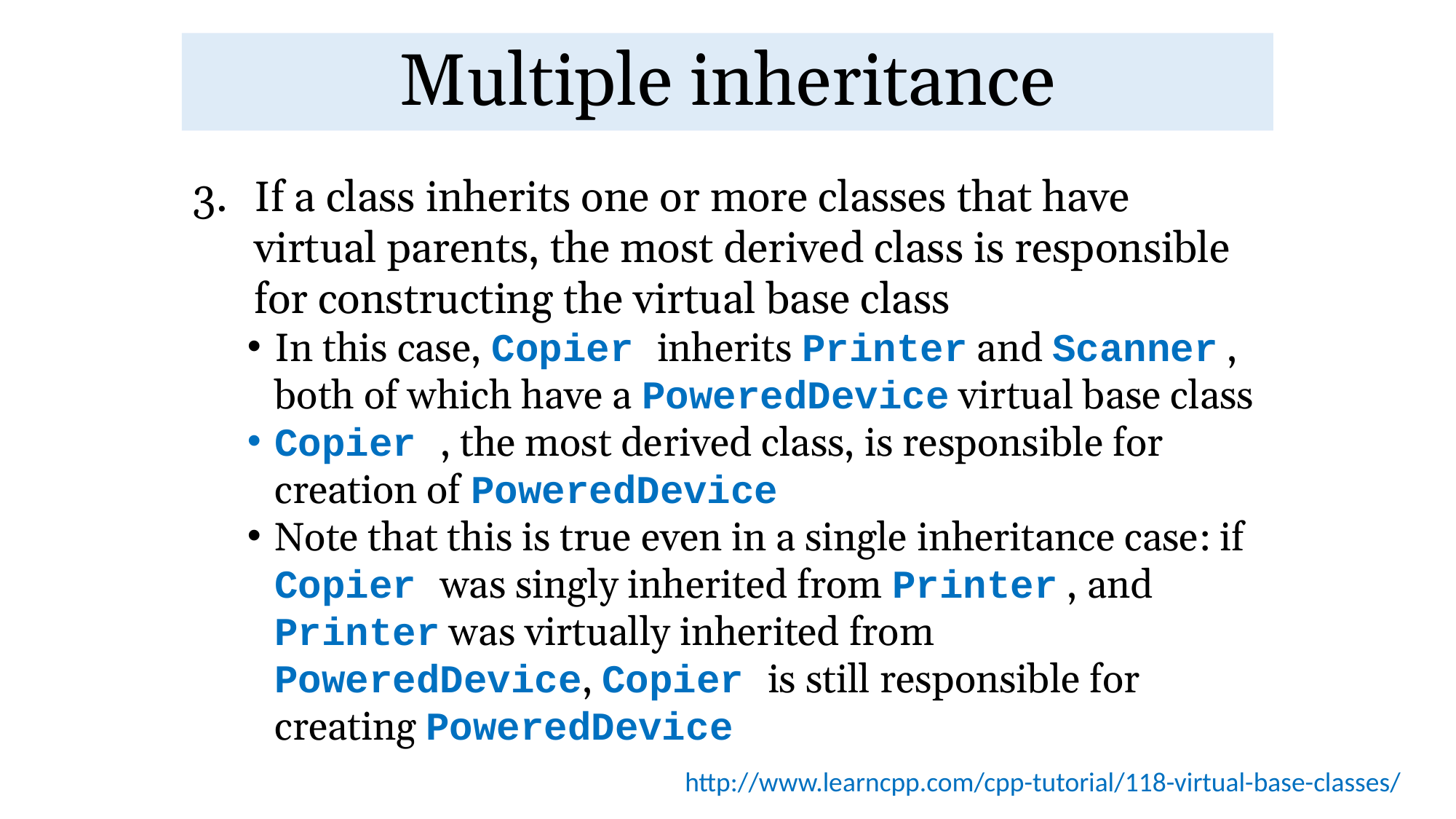

Multiple inheritance
If a class inherits one or more classes that have virtual parents, the most derived class is responsible for constructing the virtual base class
In this case, Copier inherits Printer and Scanner , both of which have a PoweredDevice virtual base class
Copier , the most derived class, is responsible for creation of PoweredDevice
Note that this is true even in a single inheritance case: if Copier was singly inherited from Printer , and Printer was virtually inherited from PoweredDevice, Copier is still responsible for creating PoweredDevice
http://www.learncpp.com/cpp-tutorial/118-virtual-base-classes/